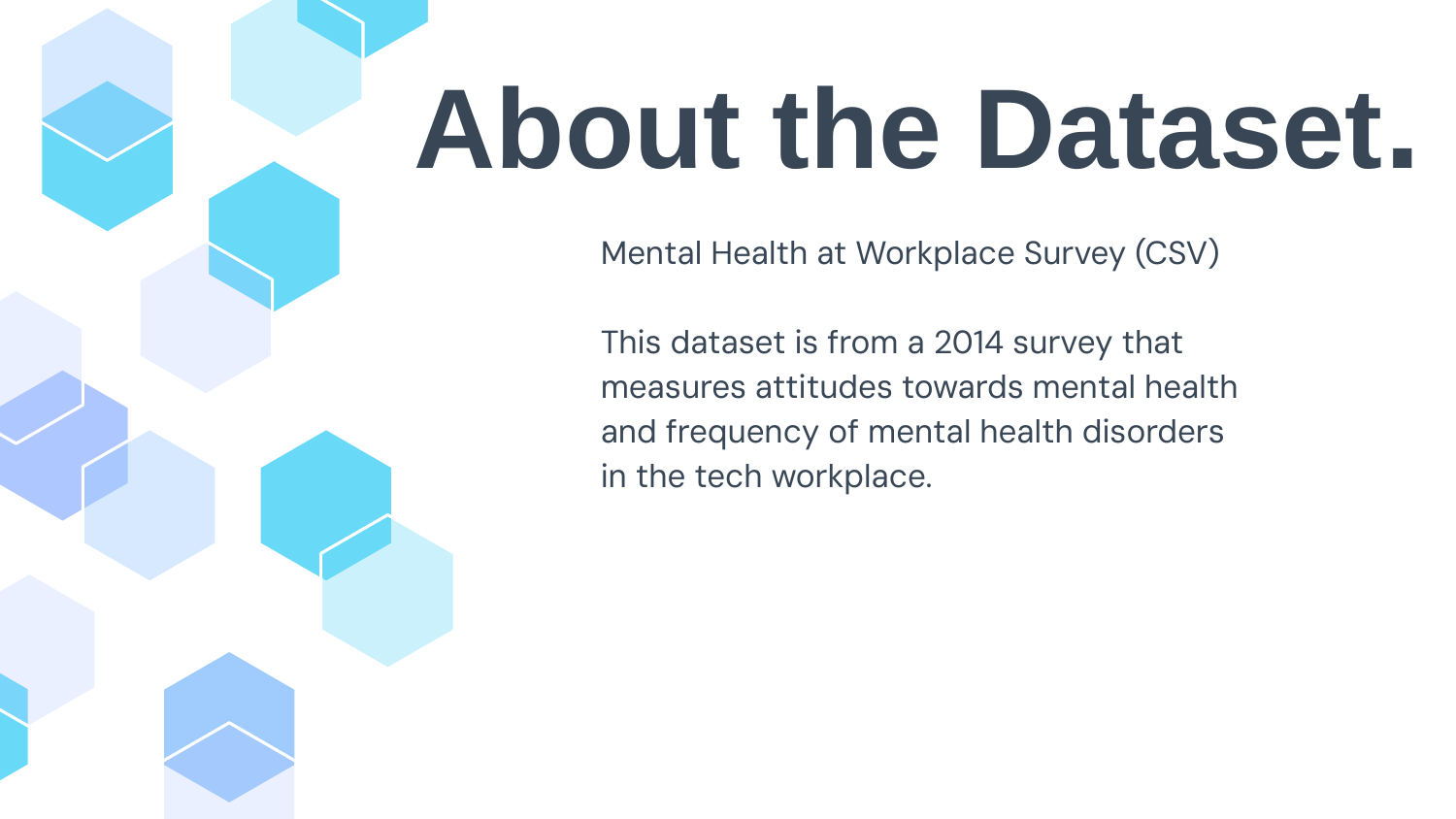

# About the Dataset.
Mental Health at Workplace Survey (CSV)

This dataset is from a 2014 survey that measures attitudes towards mental health and frequency of mental health disorders in the tech workplace.